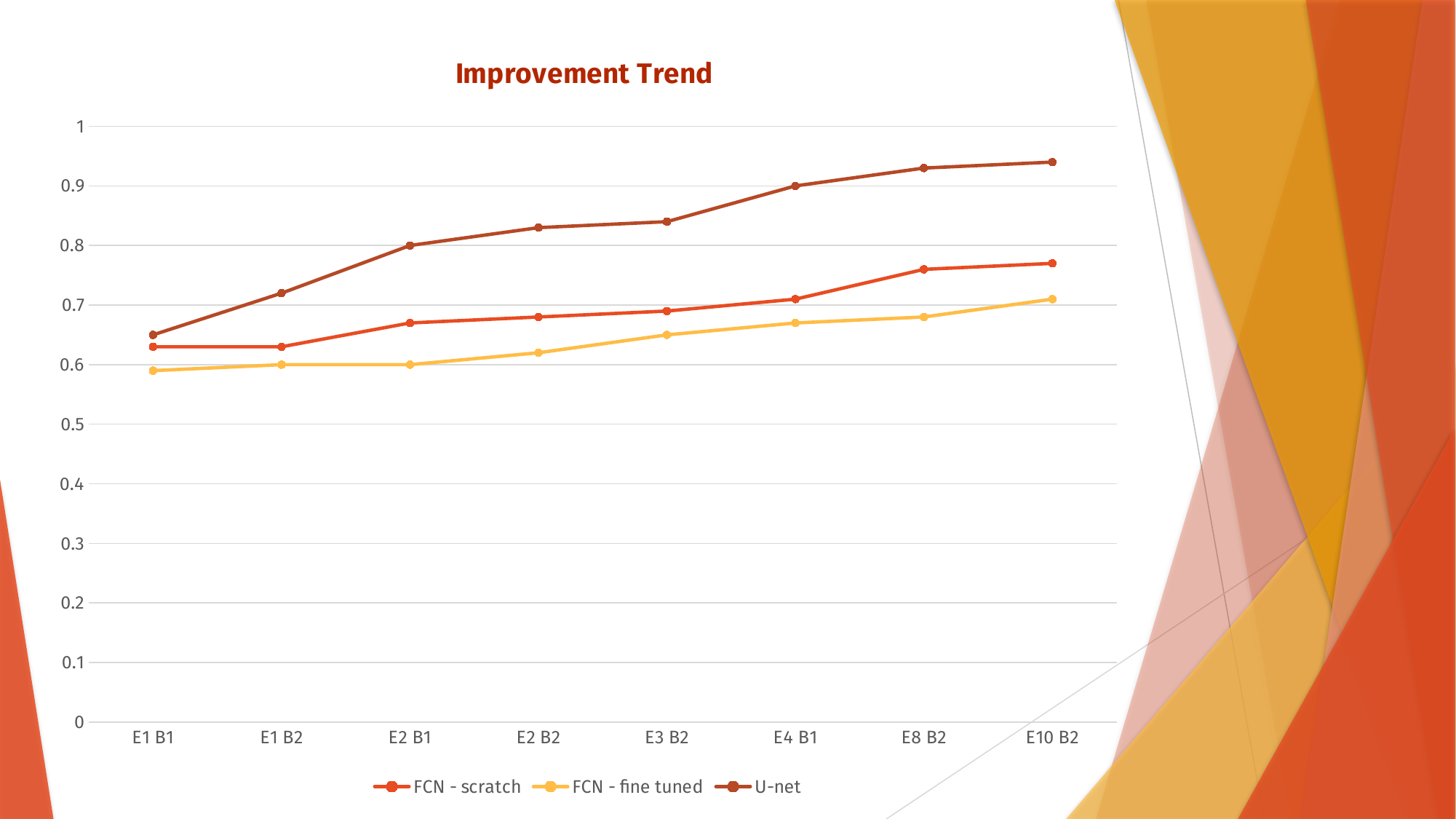

### Chart: Improvement Trend

| Category | FCN - scratch | FCN - fine tuned | U-net |
|---|---|---|---|
| E1 B1 | 0.63 | 0.59 | 0.65 |
| E1 B2 | 0.63 | 0.6 | 0.72 |
| E2 B1 | 0.67 | 0.6 | 0.8 |
| E2 B2 | 0.68 | 0.62 | 0.83 |
| E3 B2 | 0.69 | 0.65 | 0.84 |
| E4 B1 | 0.71 | 0.67 | 0.9 |
| E8 B2 | 0.76 | 0.68 | 0.93 |
| E10 B2 | 0.77 | 0.71 | 0.94 |